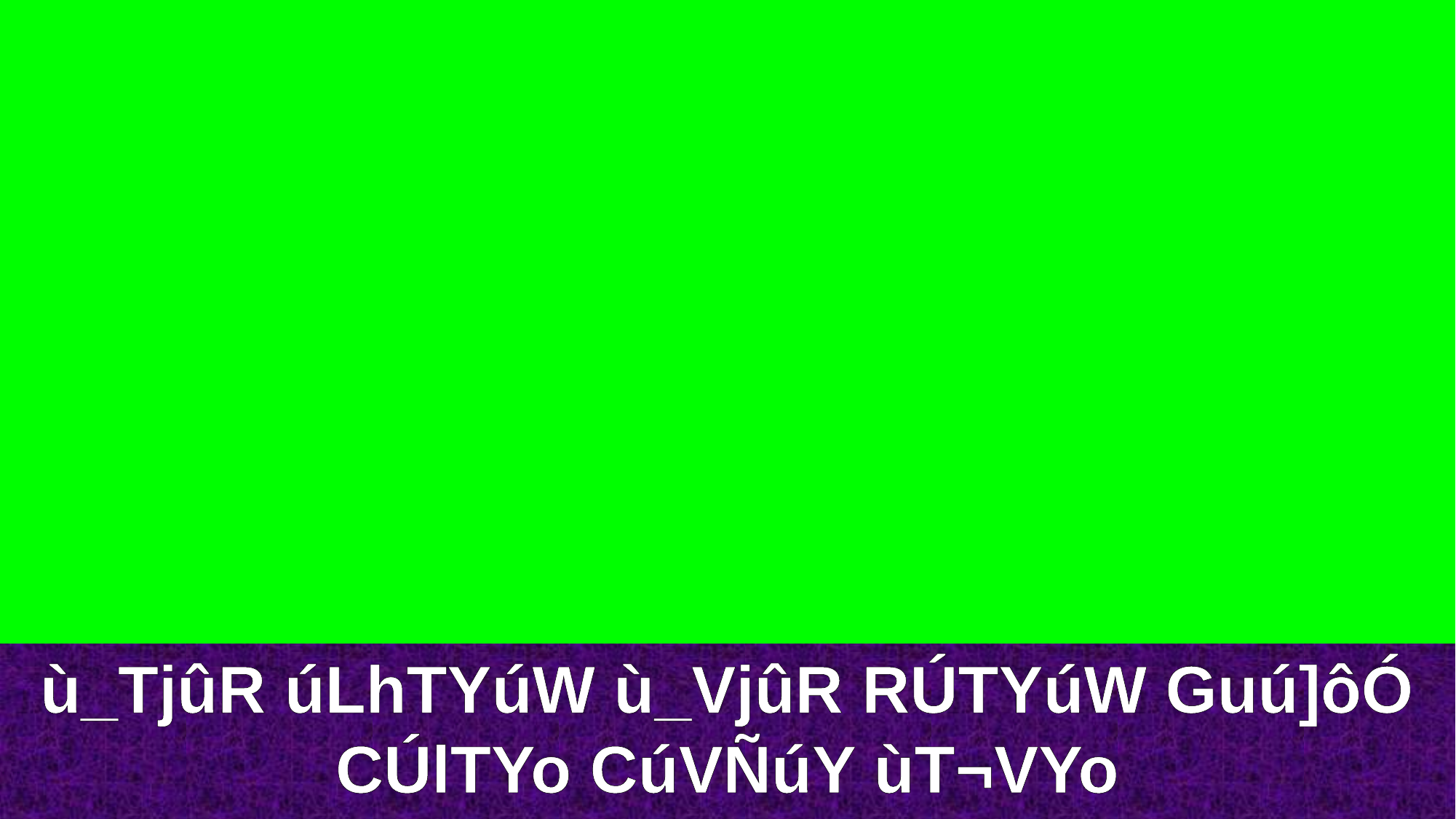

ù_TjûR úLhTYúW ù_VjûR RÚTYúW Guú]ôÓ CÚlTYo CúVÑúY ùT¬VYo